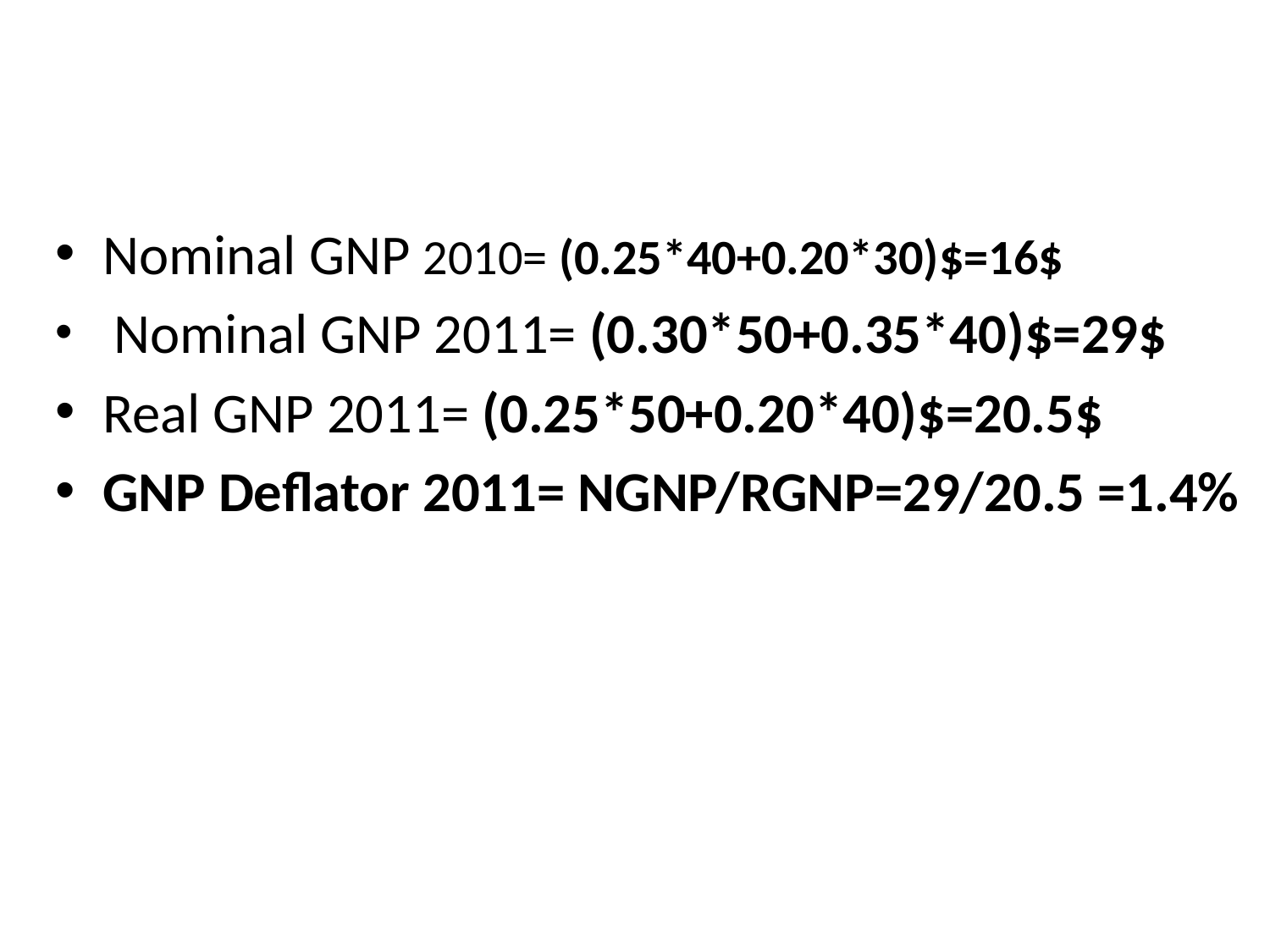

#
Nominal GNP 2010= (0.25*40+0.20*30)$=16$
 Nominal GNP 2011= (0.30*50+0.35*40)$=29$
Real GNP 2011= (0.25*50+0.20*40)$=20.5$
GNP Deflator 2011= NGNP/RGNP=29/20.5 =1.4%